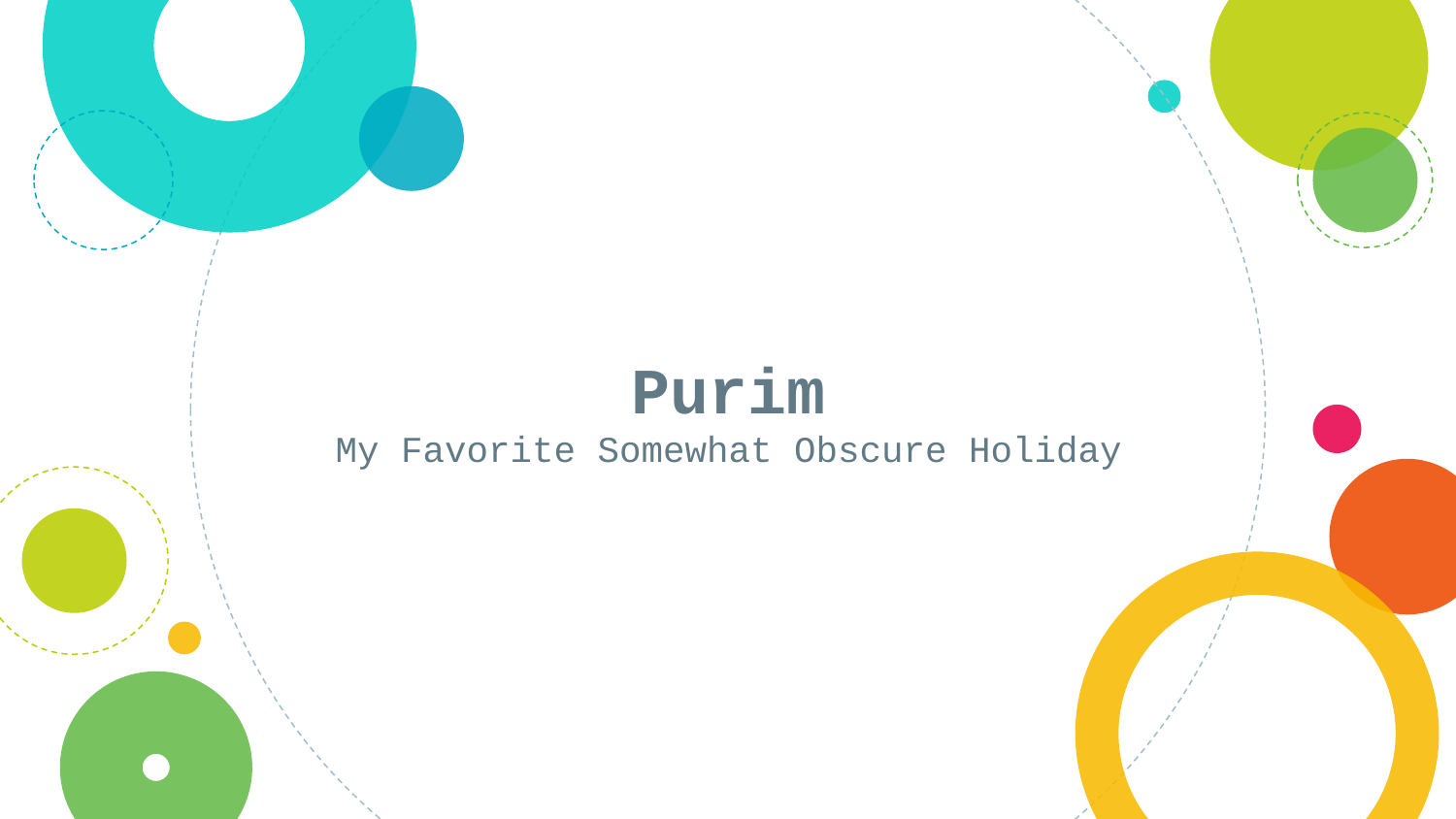

# Purim My Favorite Somewhat Obscure Holiday